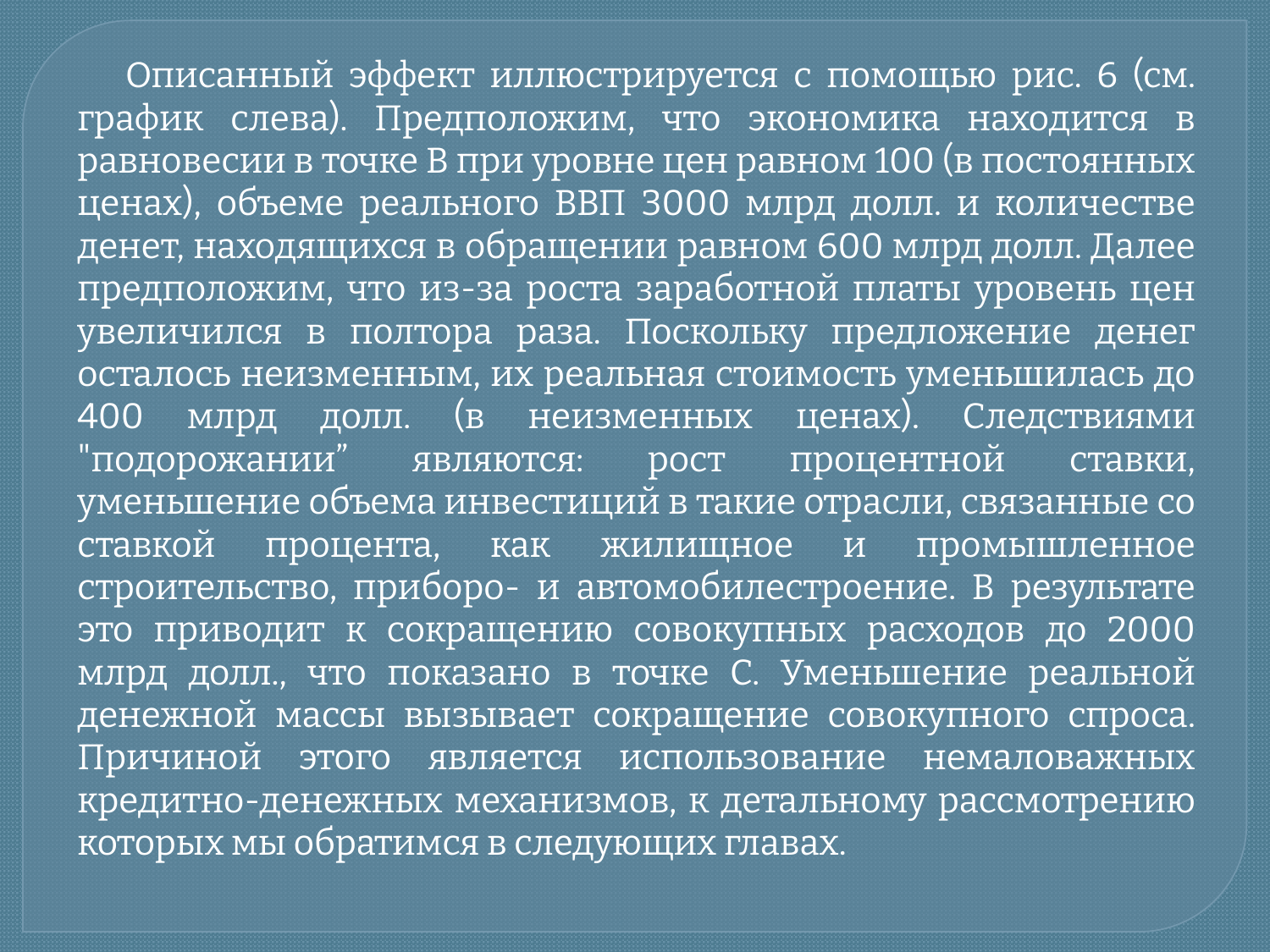

Описанный эффект иллюстрируется с помощью рис. 6 (см. график слева). Предположим, что экономика находится в равновесии в точке В при уровне цен равном 100 (в постоянных ценах), объеме реального ВВП 3000 млрд долл. и количестве денет, находящихся в обращении равном 600 млрд долл. Далее предположим, что из-за роста заработной платы уровень цен увеличился в полтора раза. Поскольку предложение денег осталось неизменным, их реальная стоимость уменьшилась до 400 млрд долл. (в неизменных ценах). Следствиями "подорожании” являются: рост процентной ставки, уменьшение объема инвестиций в такие отрасли, связанные со ставкой процента, как жилищное и промышленное строительство, приборо- и автомобилестроение. В результате это приводит к сокращению совокупных расходов до 2000 млрд долл., что показано в точке С. Уменьшение реальной денежной массы вызывает сокращение совокупного спроса. Причиной этого является использование немаловажных кредитно-денежных механизмов, к детальному рассмотрению которых мы обратимся в следующих главах.